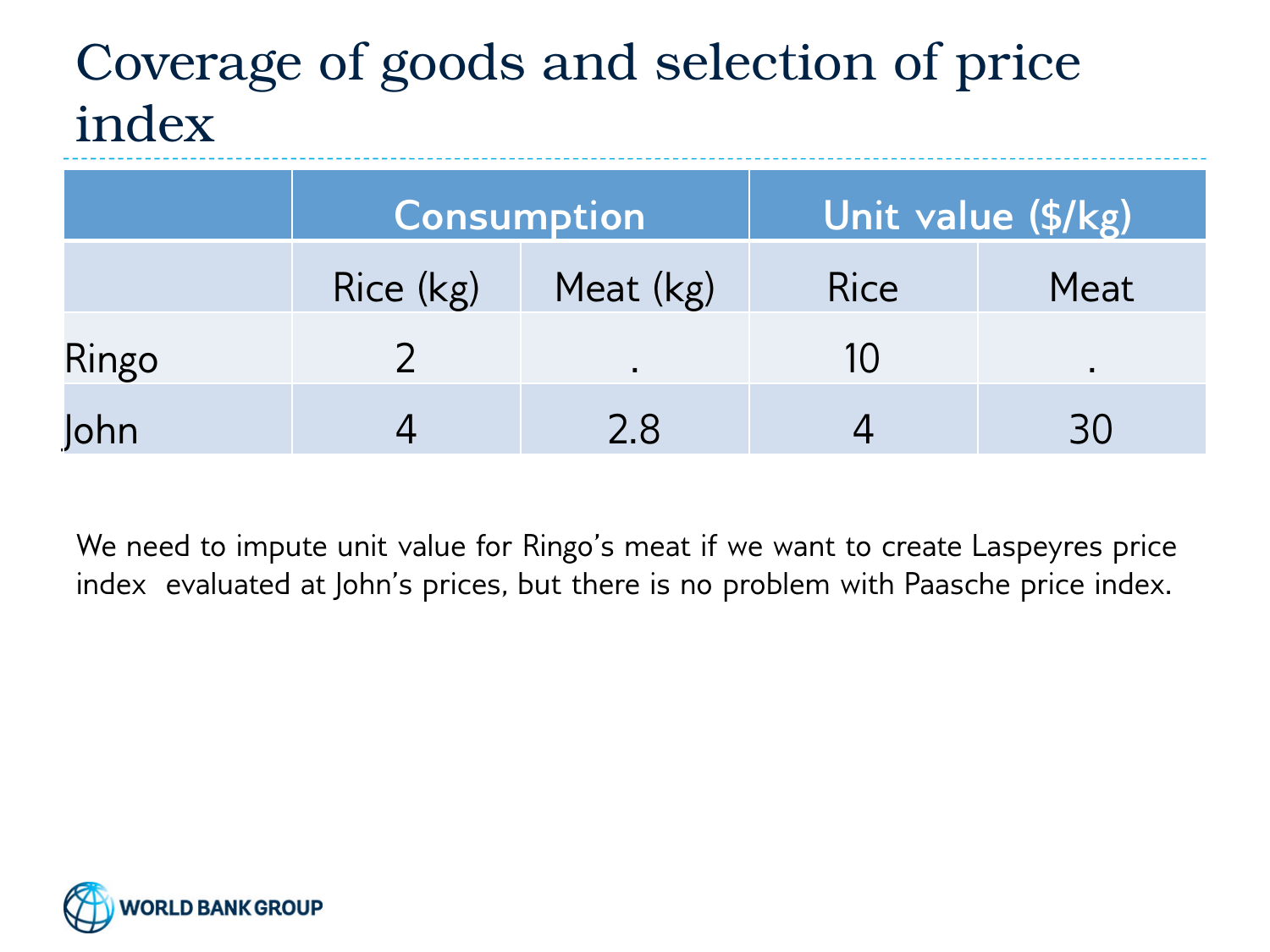

# Coverage of goods and selection of price index
|  | Consumption |  | Unit value ($/kg) |  |
| --- | --- | --- | --- | --- |
|  | Rice (kg) | Meat (kg) | Rice | Meat |
| Ringo | 2 | . | 10 | . |
| John | 4 | 2.8 | 4 | 30 |
We need to impute unit value for Ringo’s meat if we want to create Laspeyres price index  evaluated at John’s prices, but there is no problem with Paasche price index.